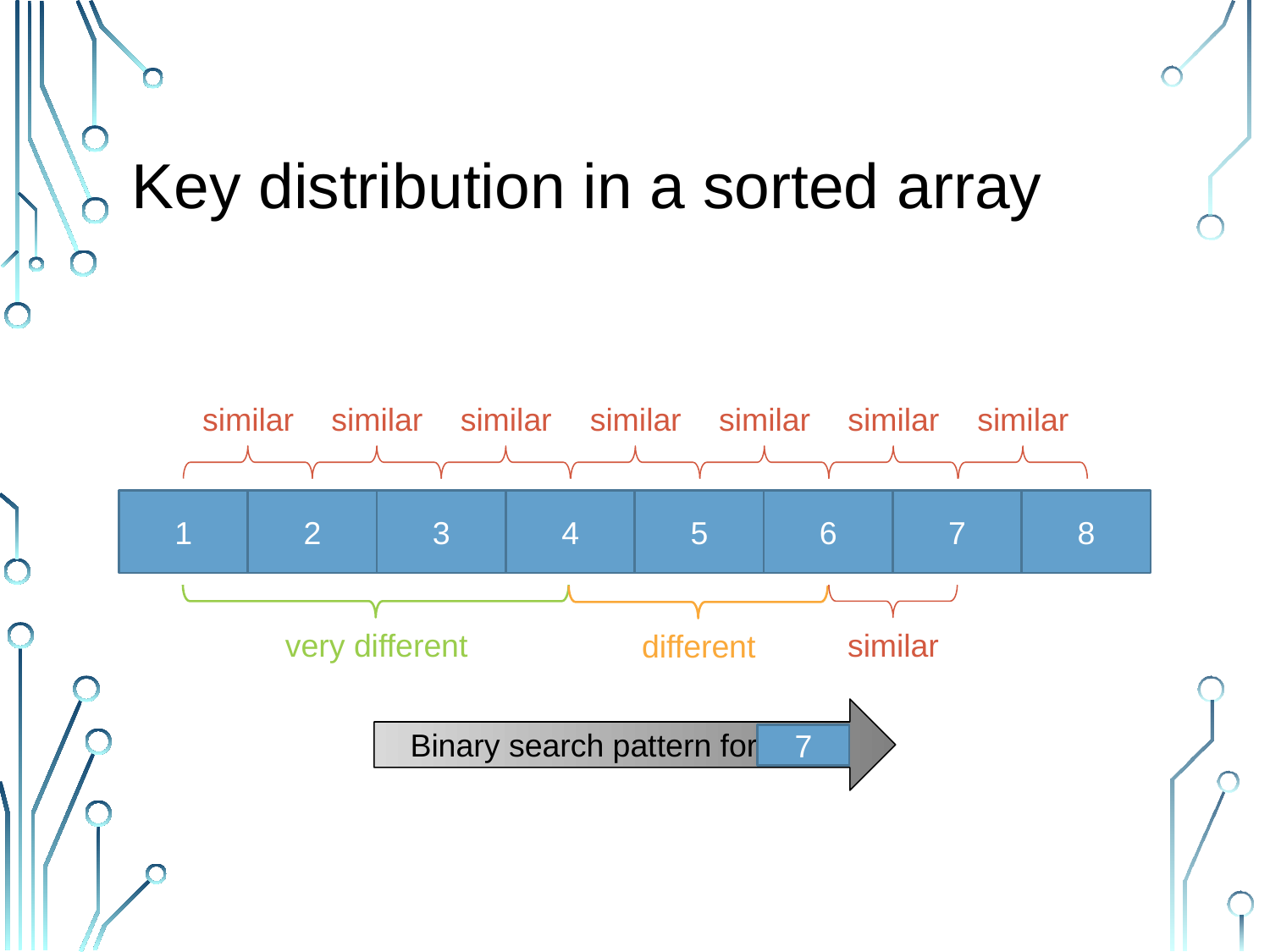

# Key distribution in a sorted array
similar

similar

similar

similar

similar

similar

similar

1
2
3
4
5
6
7
8
similar

very different

different

Binary search pattern for key7
7